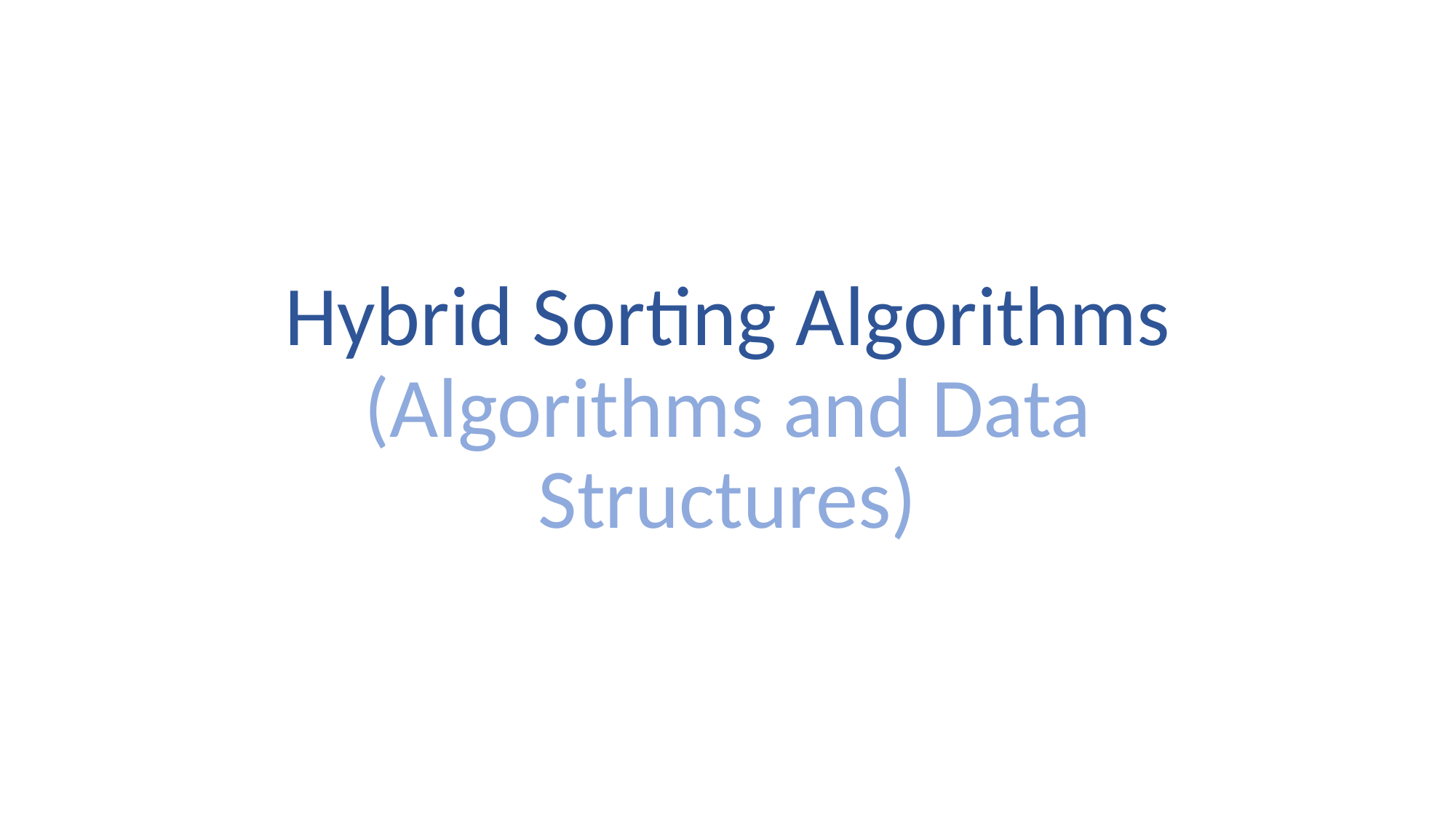

# Hybrid Sorting Algorithms (Algorithms and Data Structures)